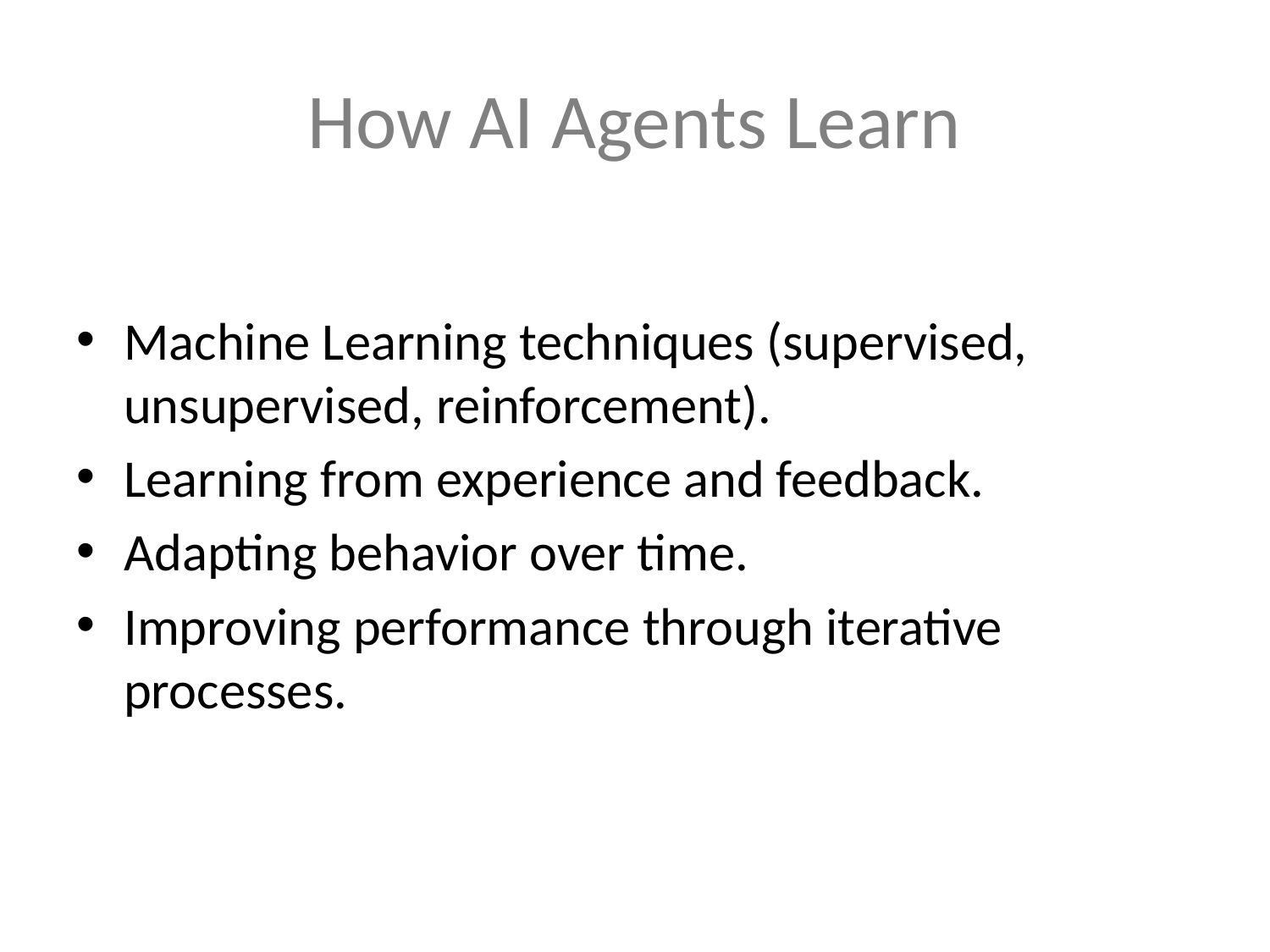

# How AI Agents Learn

Machine Learning techniques (supervised, unsupervised, reinforcement).
Learning from experience and feedback.
Adapting behavior over time.
Improving performance through iterative processes.